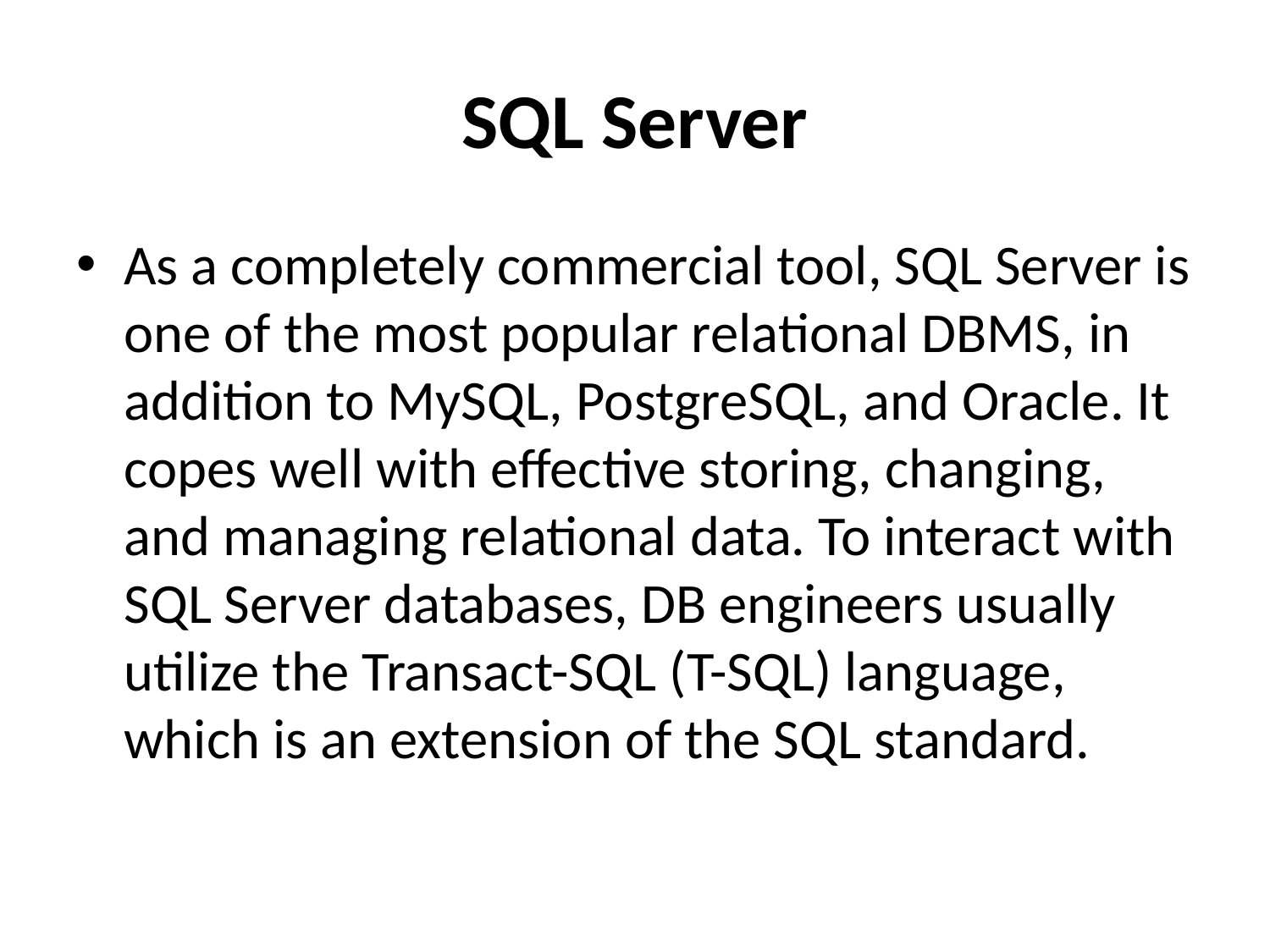

# SQL Server
As a completely commercial tool, SQL Server is one of the most popular relational DBMS, in addition to MySQL, PostgreSQL, and Oracle. It copes well with effective storing, changing, and managing relational data. To interact with SQL Server databases, DB engineers usually utilize the Transact-SQL (T-SQL) language, which is an extension of the SQL standard.